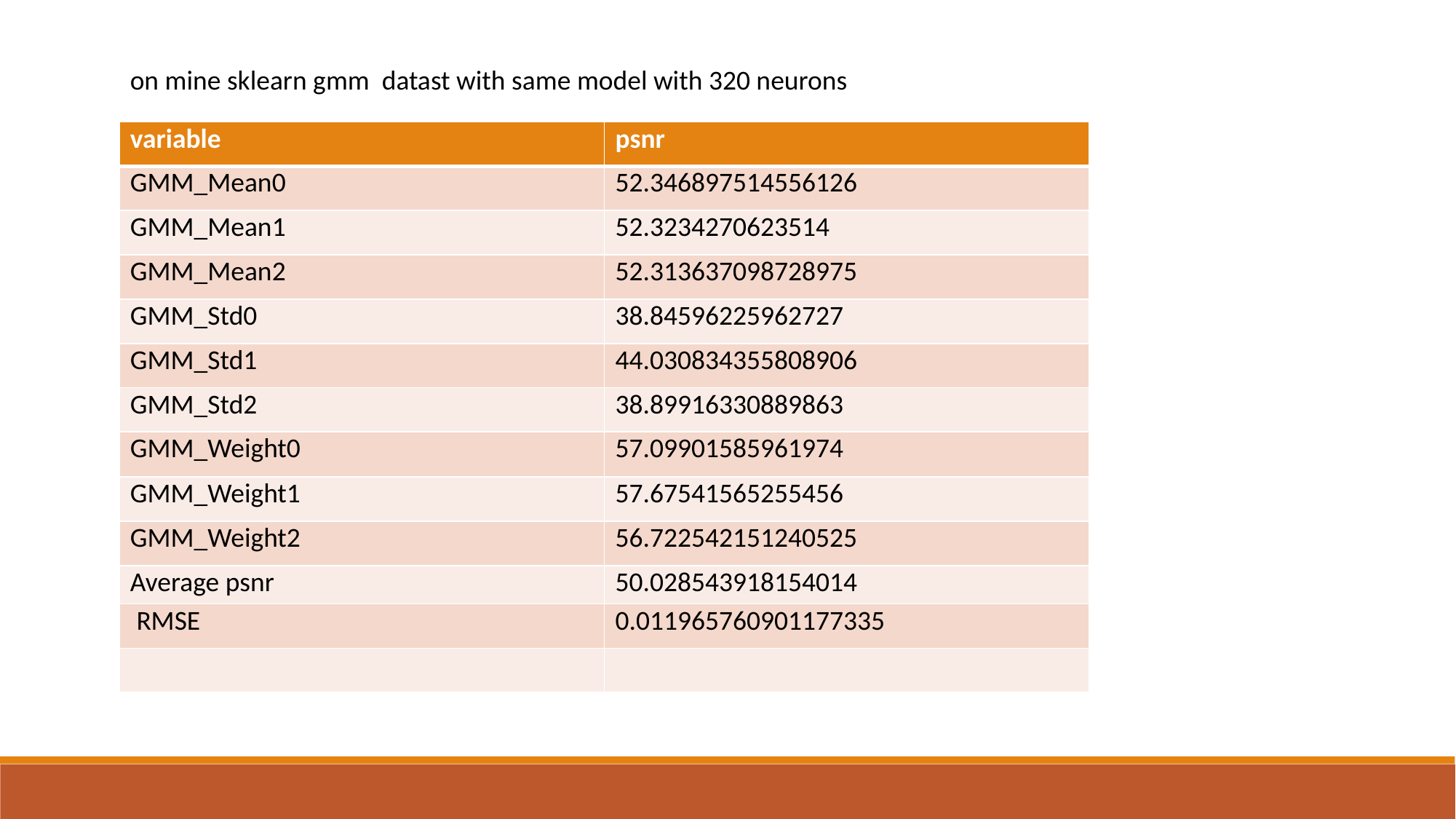

on mine sklearn gmm  datast with same model with 320 neurons
| variable | psnr |
| --- | --- |
| GMM\_Mean0 | 52.346897514556126 |
| GMM\_Mean1 | 52.3234270623514 |
| GMM\_Mean2 | 52.313637098728975 |
| GMM\_Std0 | 38.84596225962727 |
| GMM\_Std1 | 44.030834355808906 |
| GMM\_Std2 | 38.89916330889863 |
| GMM\_Weight0 | 57.09901585961974 |
| GMM\_Weight1 | 57.67541565255456 |
| GMM\_Weight2 | 56.722542151240525 |
| Average psnr | 50.028543918154014 |
| RMSE | 0.011965760901177335 |
|  |  |